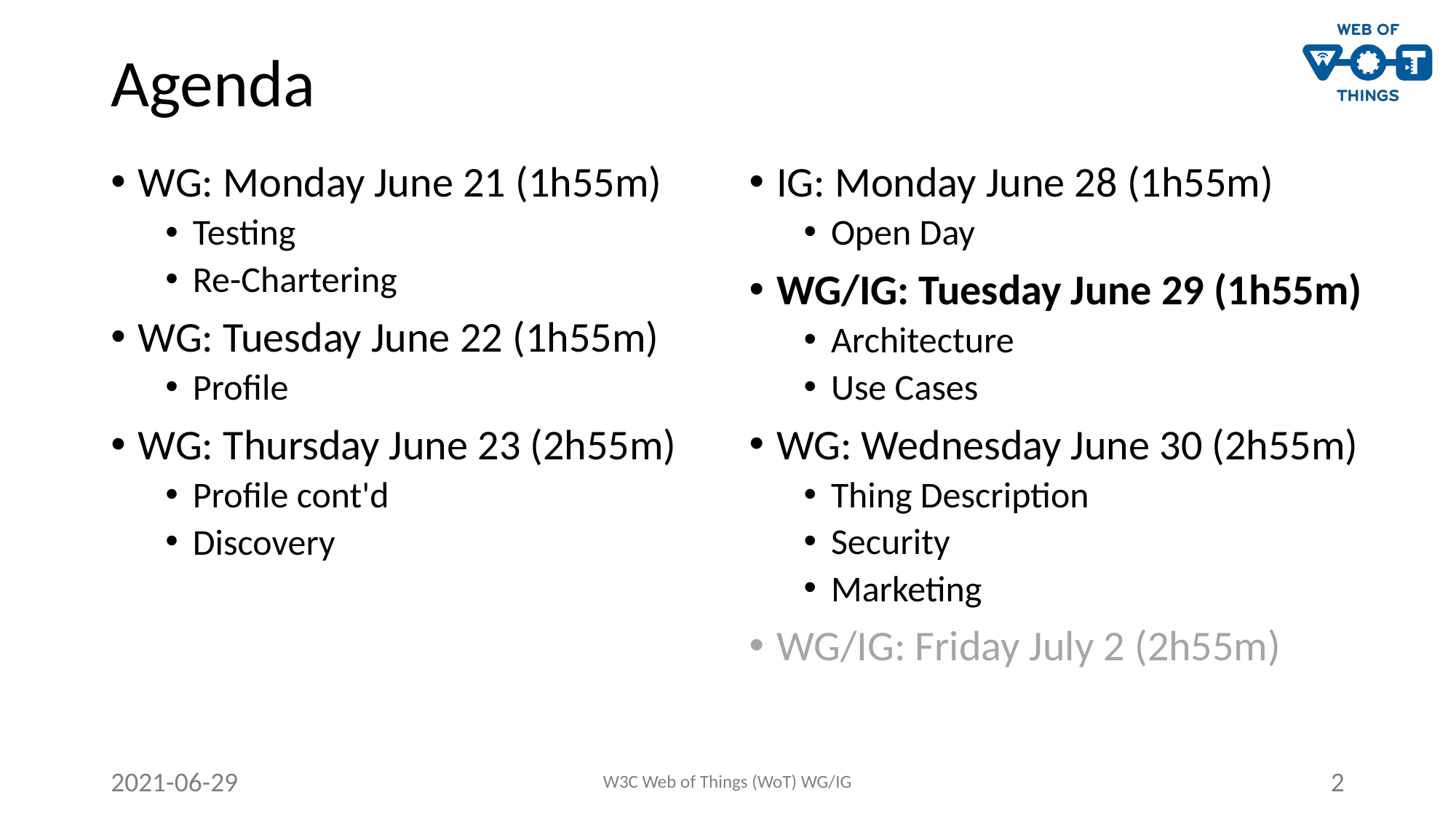

# Agenda
IG: Monday June 28 (1h55m)
Open Day
WG/IG: Tuesday June 29 (1h55m)
Architecture
Use Cases
WG: Wednesday June 30 (2h55m)
Thing Description
Security
Marketing
WG/IG: Friday July 2 (2h55m)

WG: Monday June 21 (1h55m)
Testing
Re-Chartering
WG: Tuesday June 22 (1h55m)
Profile
WG: Thursday June 23 (2h55m)
Profile cont'd
Discovery
2021-06-29
W3C Web of Things (WoT) WG/IG
2